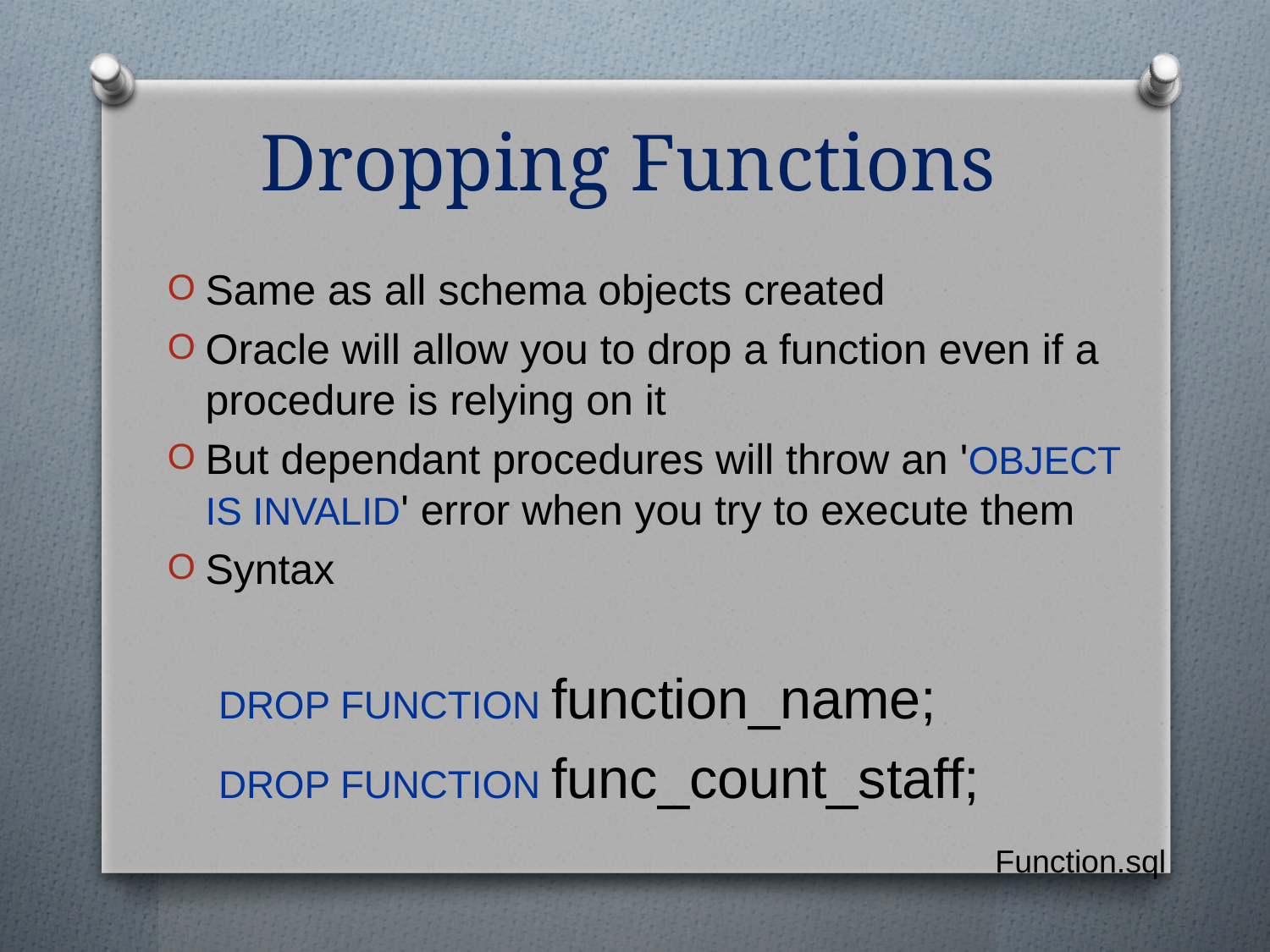

# Dropping Functions
Same as all schema objects created
Oracle will allow you to drop a function even if a procedure is relying on it
But dependant procedures will throw an 'object is invalid' error when you try to execute them
Syntax

DROP FUNCTION function_name;
DROP FUNCTION func_count_staff;

Function.sql